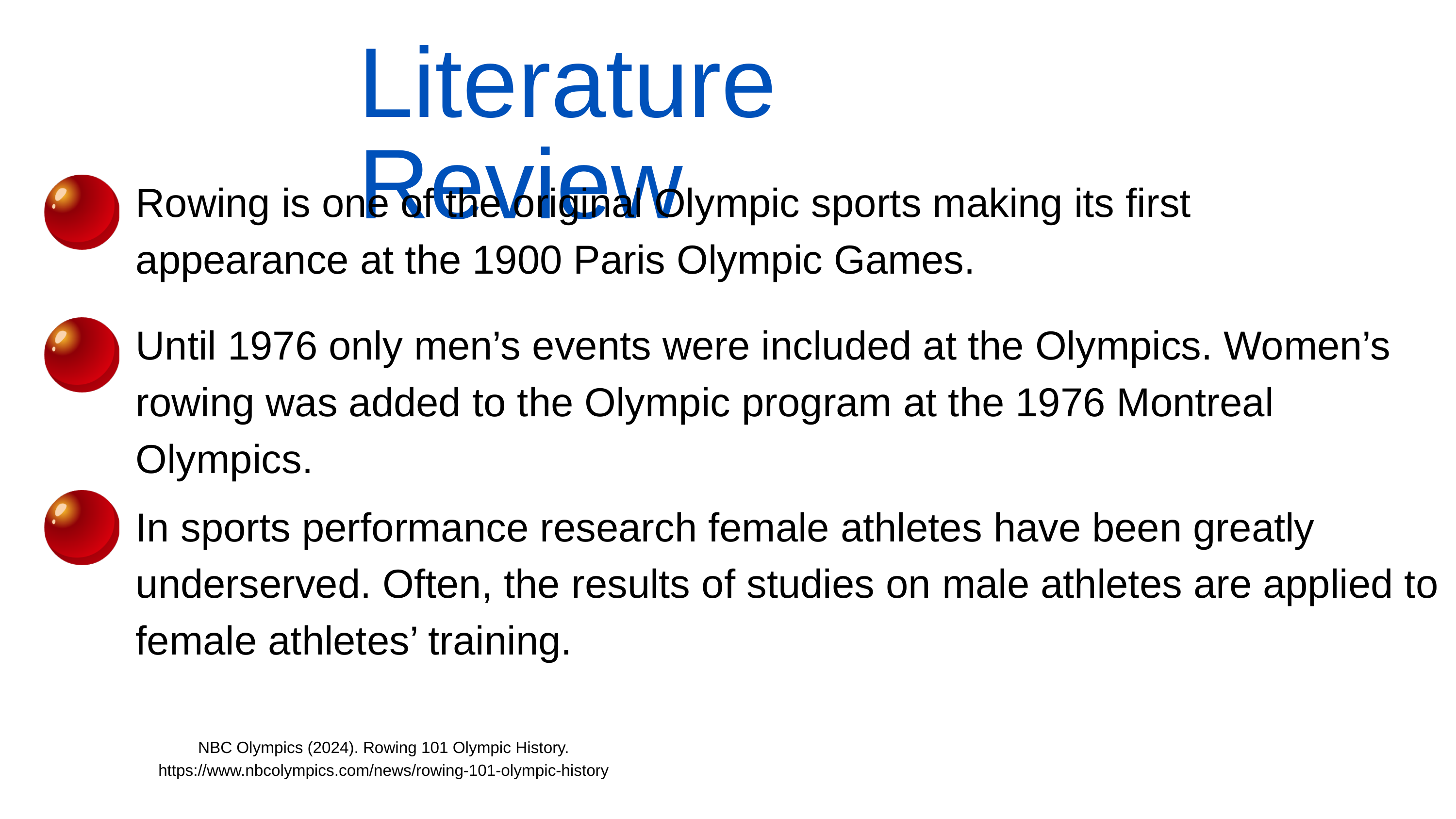

Literature Review
Rowing is one of the original Olympic sports making its first appearance at the 1900 Paris Olympic Games.

Until 1976 only men’s events were included at the Olympics. Women’s rowing was added to the Olympic program at the 1976 Montreal Olympics.

In sports performance research female athletes have been greatly underserved. Often, the results of studies on male athletes are applied to female athletes’ training.
NBC Olympics (2024). Rowing 101 Olympic History. https://www.nbcolympics.com/news/rowing-101-olympic-history